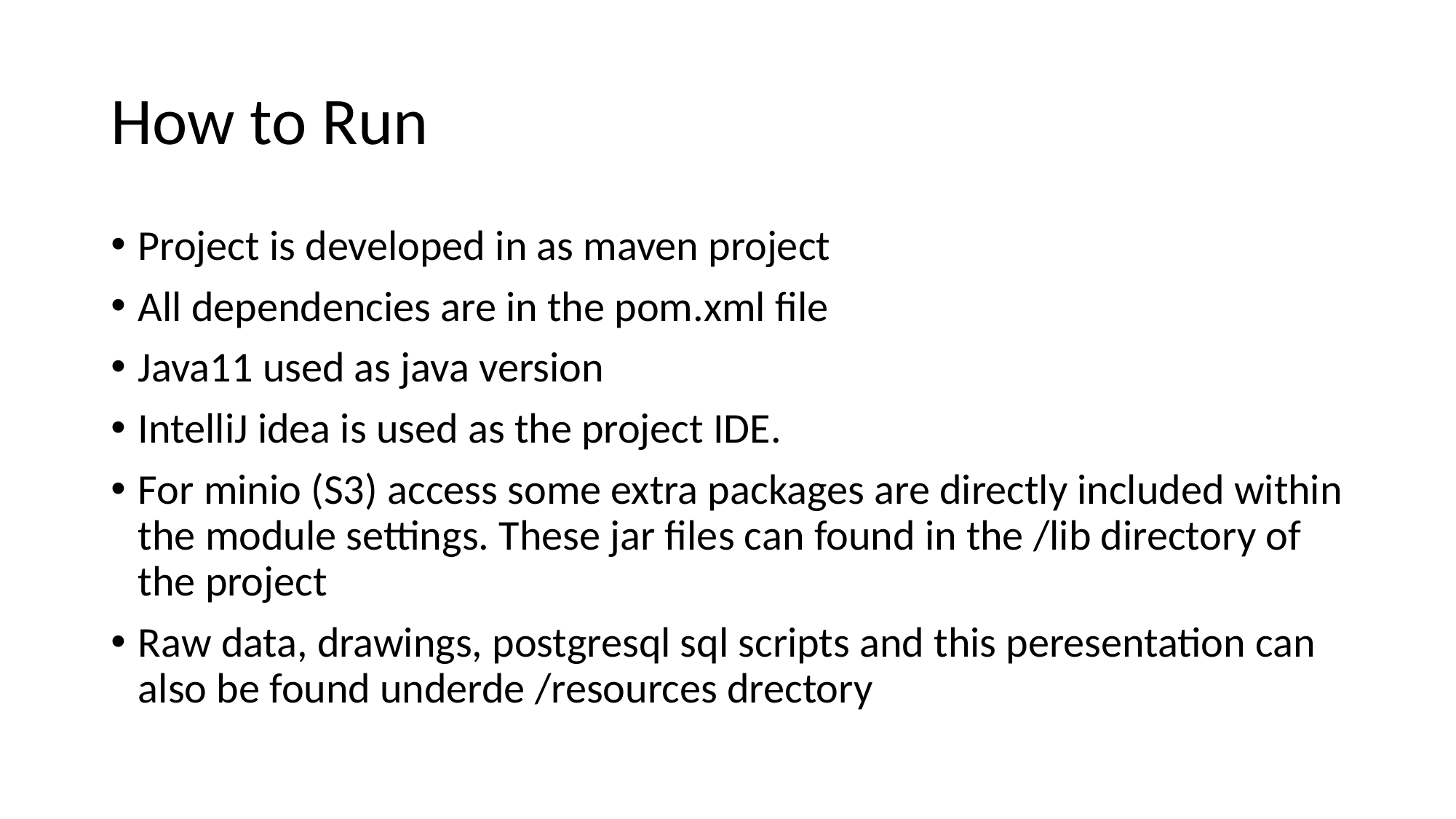

# How to Run
Project is developed in as maven project
All dependencies are in the pom.xml file
Java11 used as java version
IntelliJ idea is used as the project IDE.
For minio (S3) access some extra packages are directly included within the module settings. These jar files can found in the /lib directory of the project
Raw data, drawings, postgresql sql scripts and this peresentation can also be found underde /resources drectory